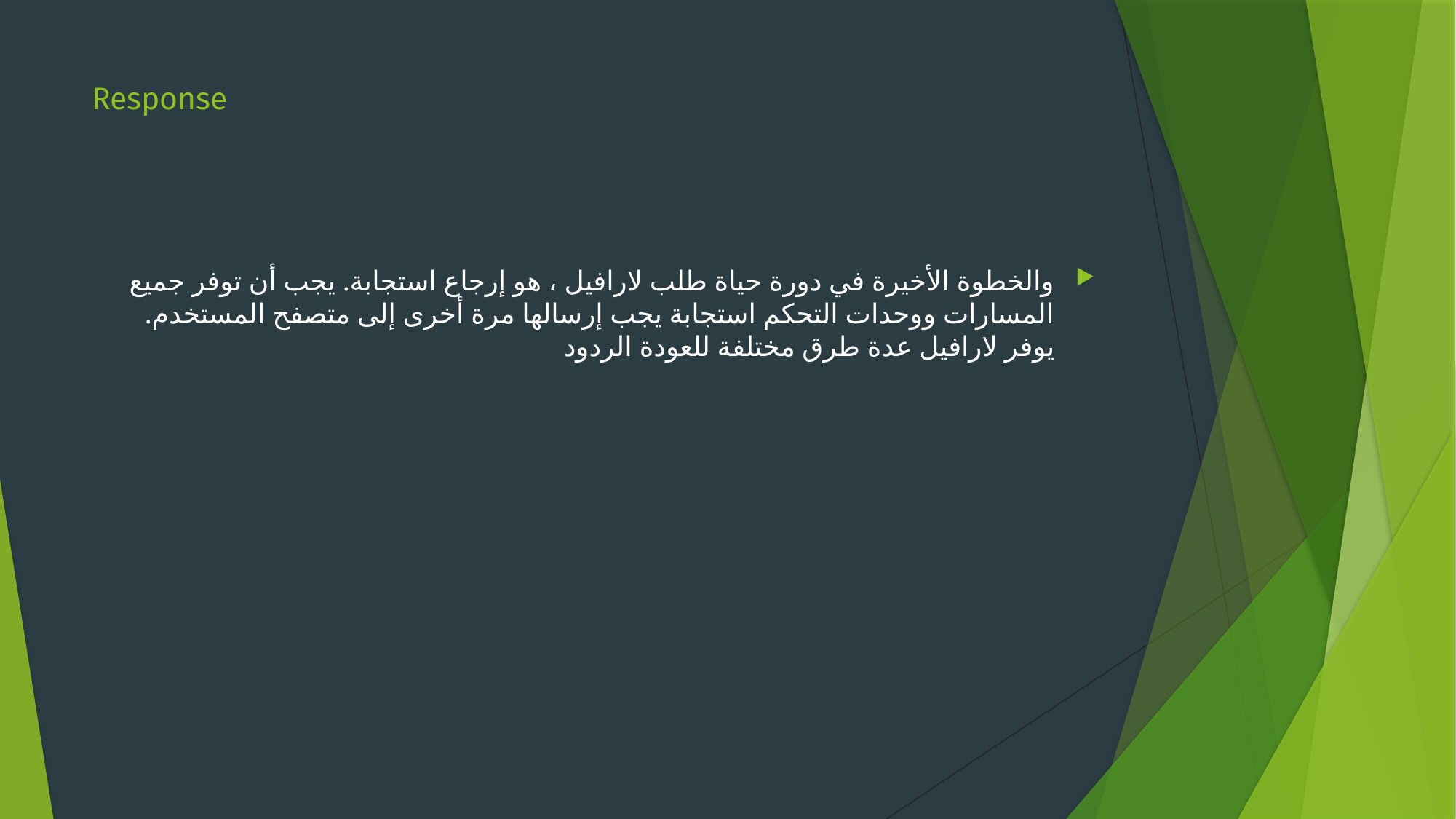

# Response
والخطوة الأخيرة في دورة حياة طلب لارافيل ، هو إرجاع استجابة. يجب أن توفر جميع المسارات ووحدات التحكم استجابة يجب إرسالها مرة أخرى إلى متصفح المستخدم. يوفر لارافيل عدة طرق مختلفة للعودة الردود